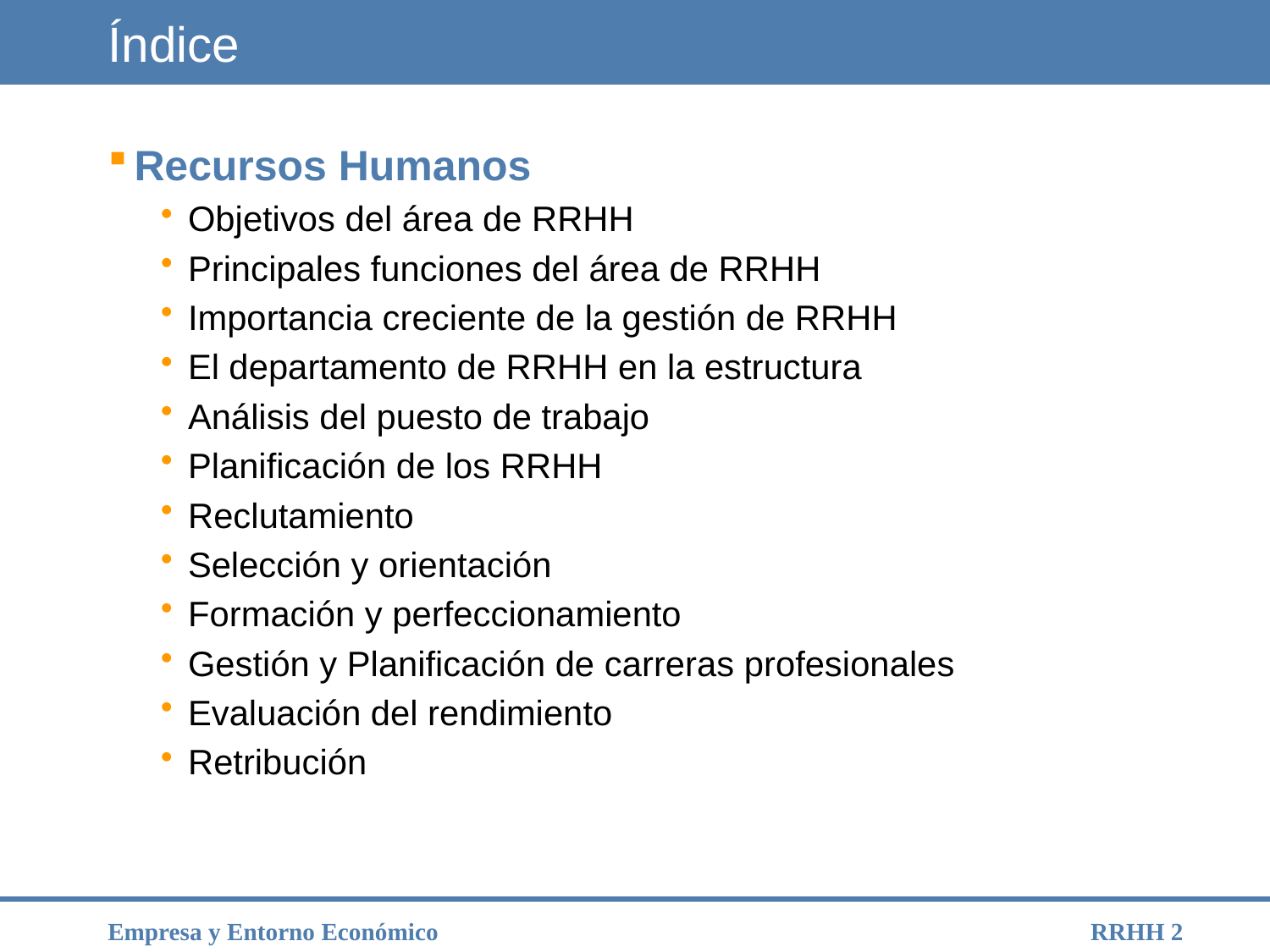

# Índice
Recursos Humanos
Objetivos del área de RRHH
Principales funciones del área de RRHH
Importancia creciente de la gestión de RRHH
El departamento de RRHH en la estructura
Análisis del puesto de trabajo
Planificación de los RRHH
Reclutamiento
Selección y orientación
Formación y perfeccionamiento
Gestión y Planificación de carreras profesionales
Evaluación del rendimiento
Retribución